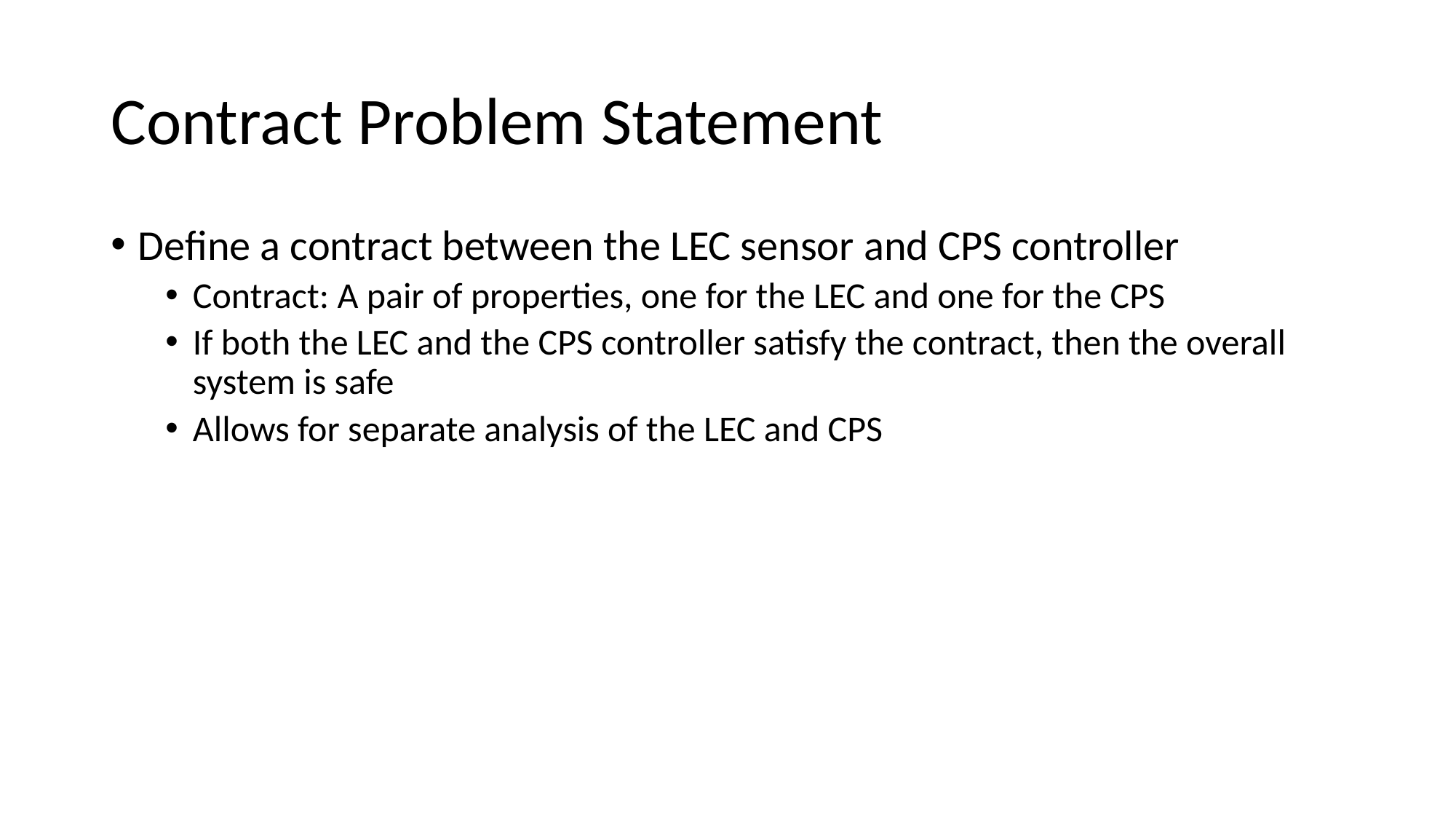

# Contract Problem Statement
Define a contract between the LEC sensor and CPS controller
Contract: A pair of properties, one for the LEC and one for the CPS
If both the LEC and the CPS controller satisfy the contract, then the overall system is safe
Allows for separate analysis of the LEC and CPS